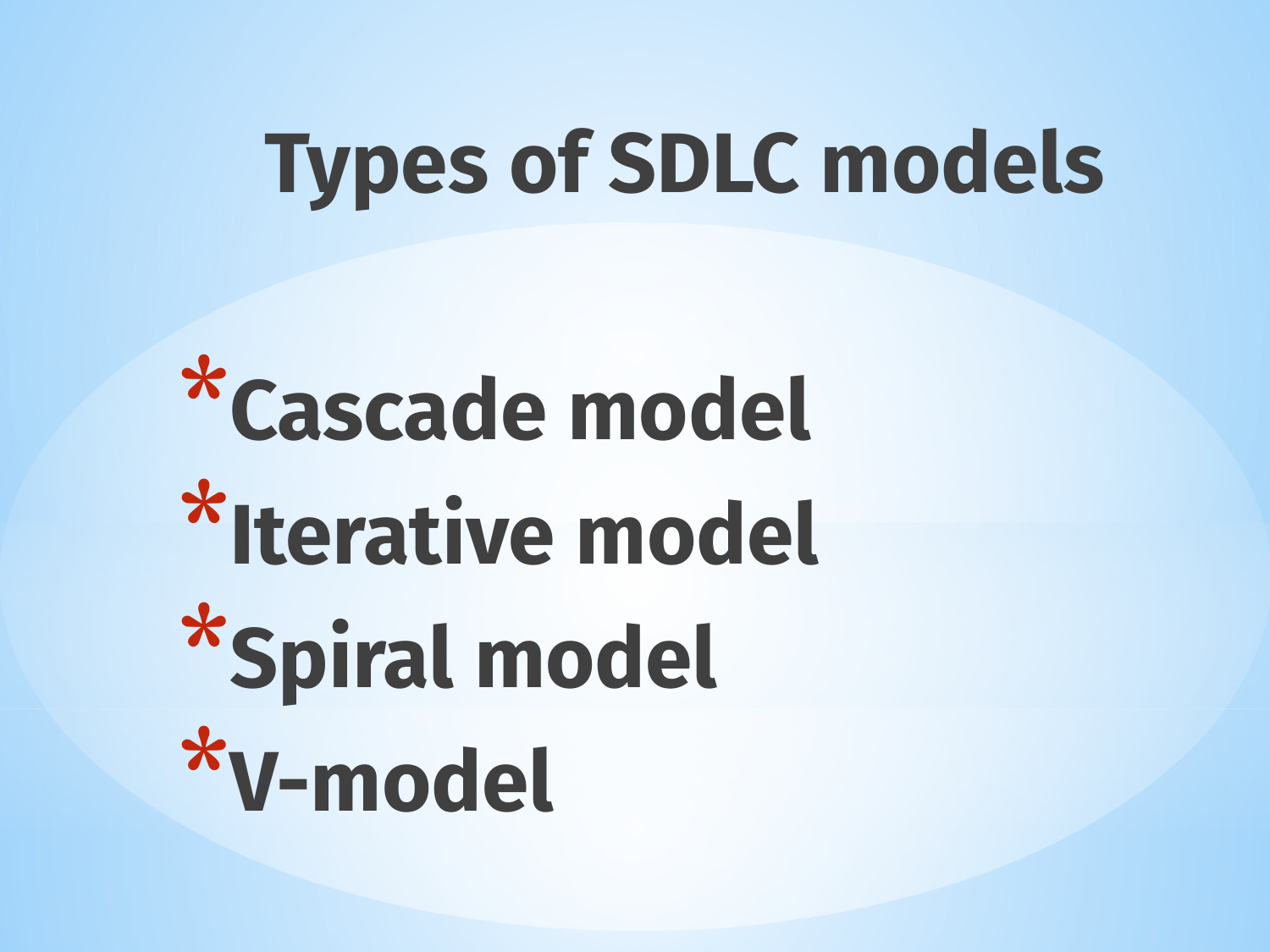

Types of SDLC models

Cascade model
Iterative model
Spiral model
V-model